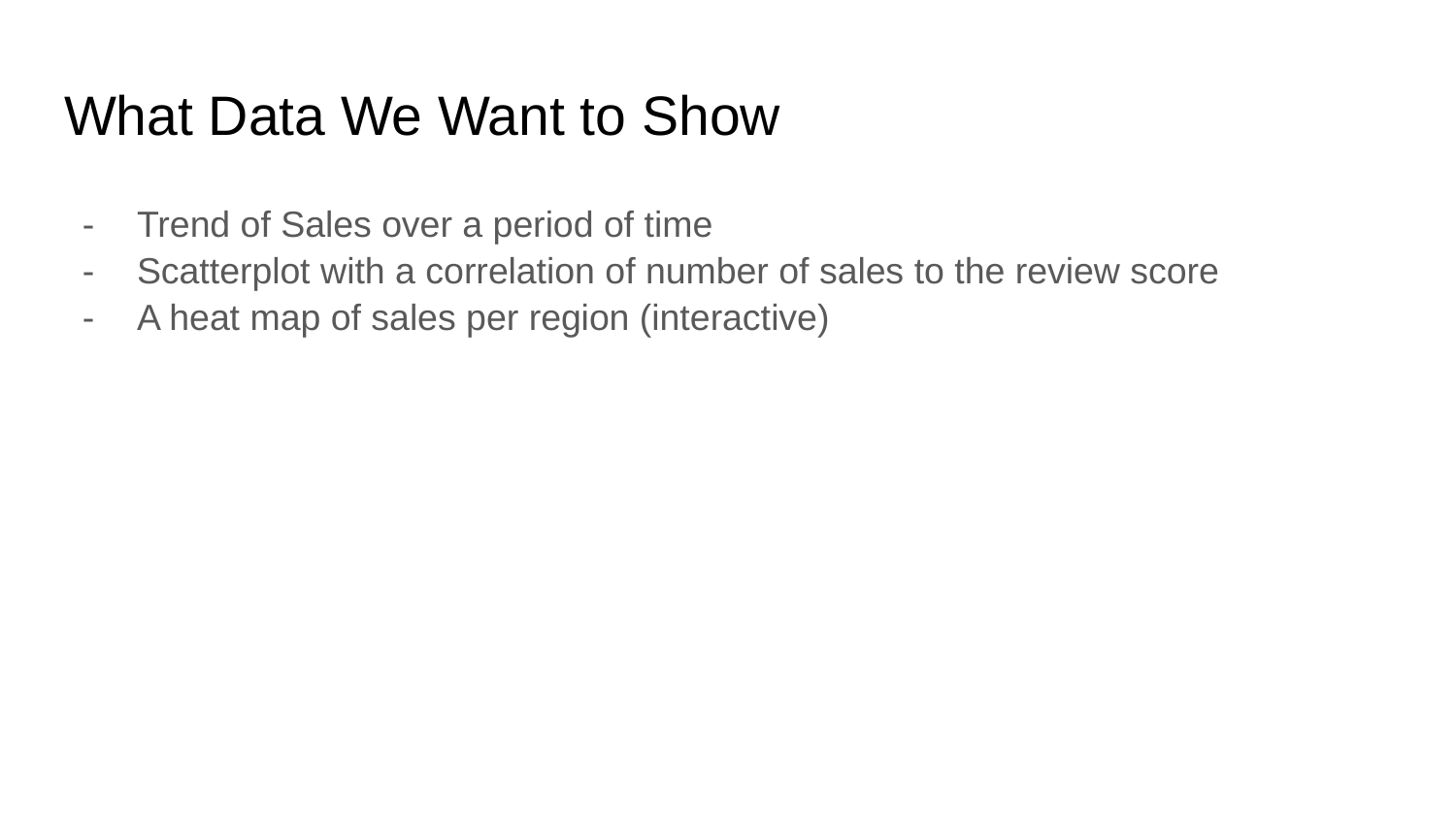

# What Data We Want to Show
Trend of Sales over a period of time
Scatterplot with a correlation of number of sales to the review score
A heat map of sales per region (interactive)